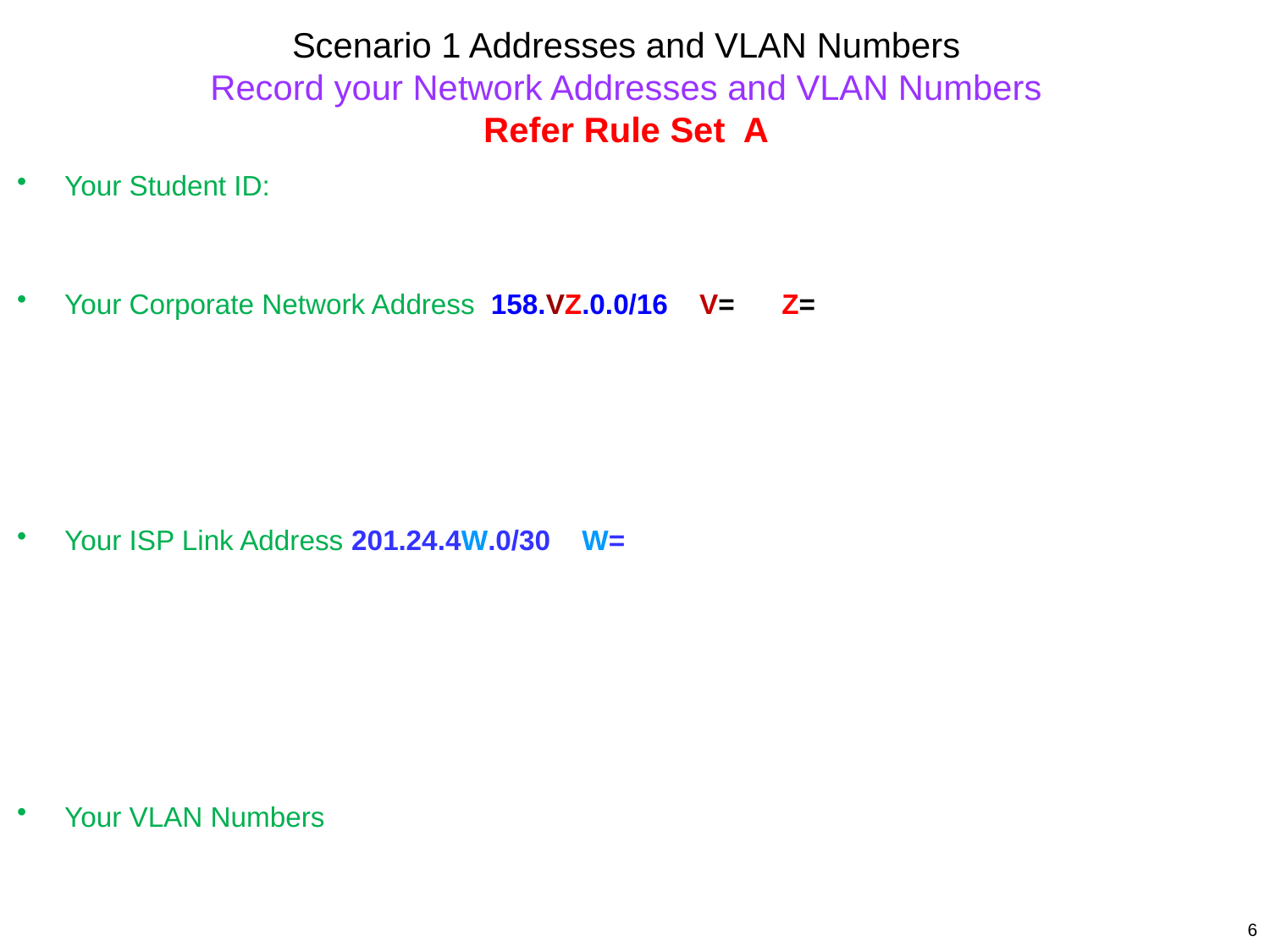

Scenario 1 Addresses and VLAN Numbers
Record your Network Addresses and VLAN Numbers
Refer Rule Set  A

Your Student ID:

Your Corporate Network Address  158.VZ.0.0/16    V=      Z=

Your ISP Link Address 201.24.4W.0/30    W=

Your VLAN Numbers

6